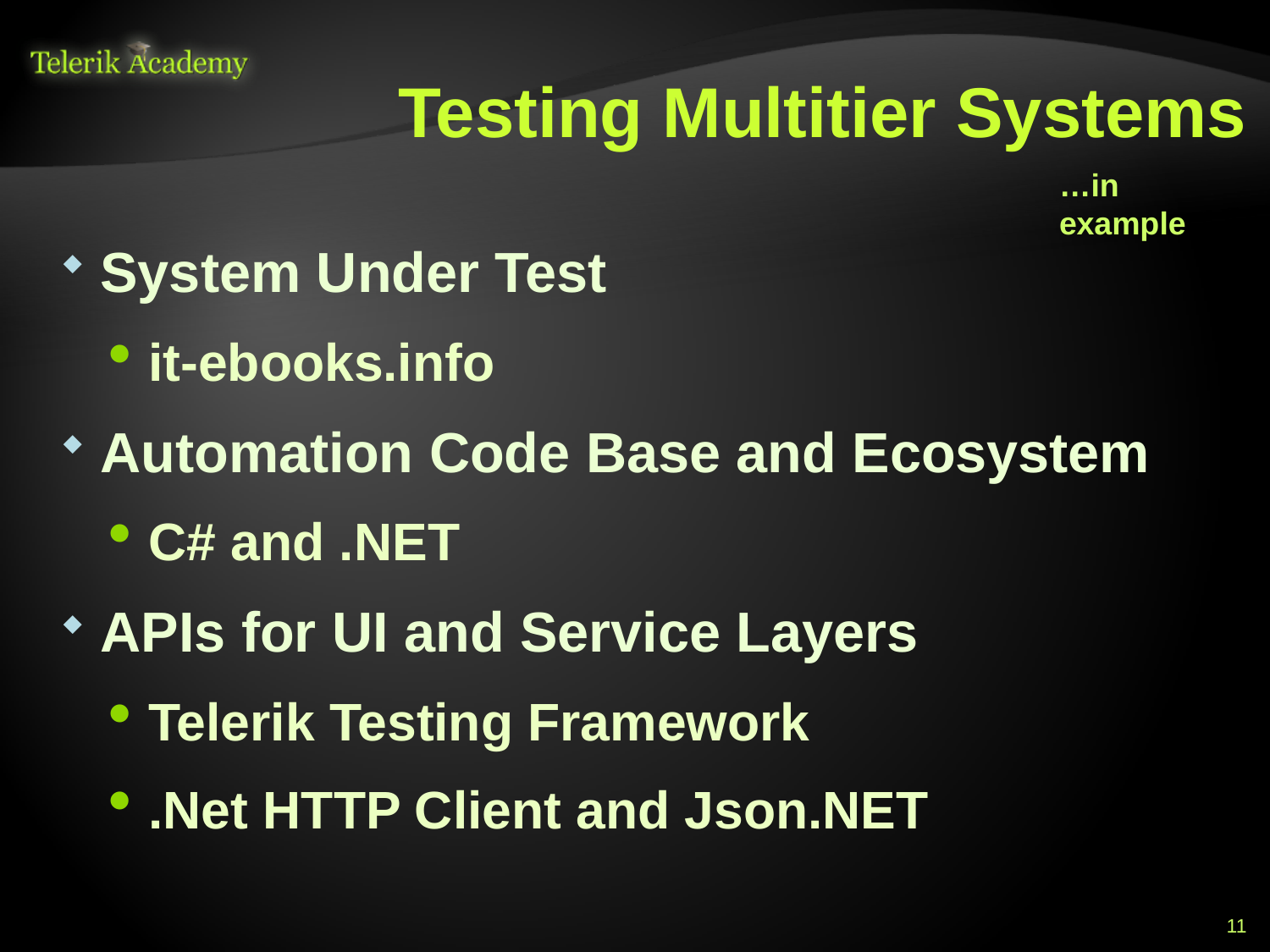

# Testing Multitier Systems
…in example
System Under Test
it-ebooks.info
Automation Code Base and Ecosystem
C# and .NET
APIs for UI and Service Layers
Telerik Testing Framework
.Net HTTP Client and Json.NET

11